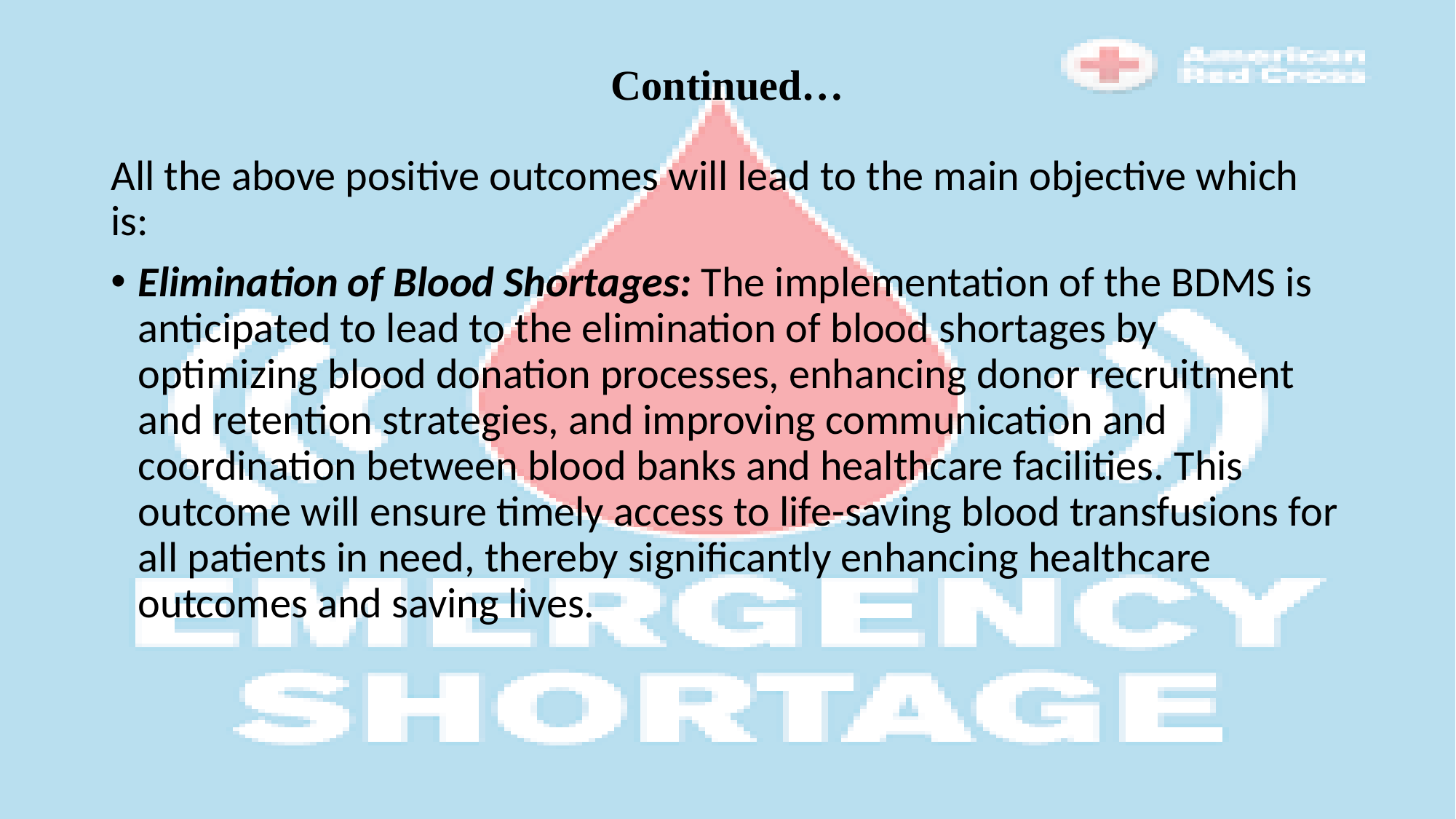

# Continued…
All the above positive outcomes will lead to the main objective which is:
Elimination of Blood Shortages: The implementation of the BDMS is anticipated to lead to the elimination of blood shortages by optimizing blood donation processes, enhancing donor recruitment and retention strategies, and improving communication and coordination between blood banks and healthcare facilities. This outcome will ensure timely access to life-saving blood transfusions for all patients in need, thereby significantly enhancing healthcare outcomes and saving lives.